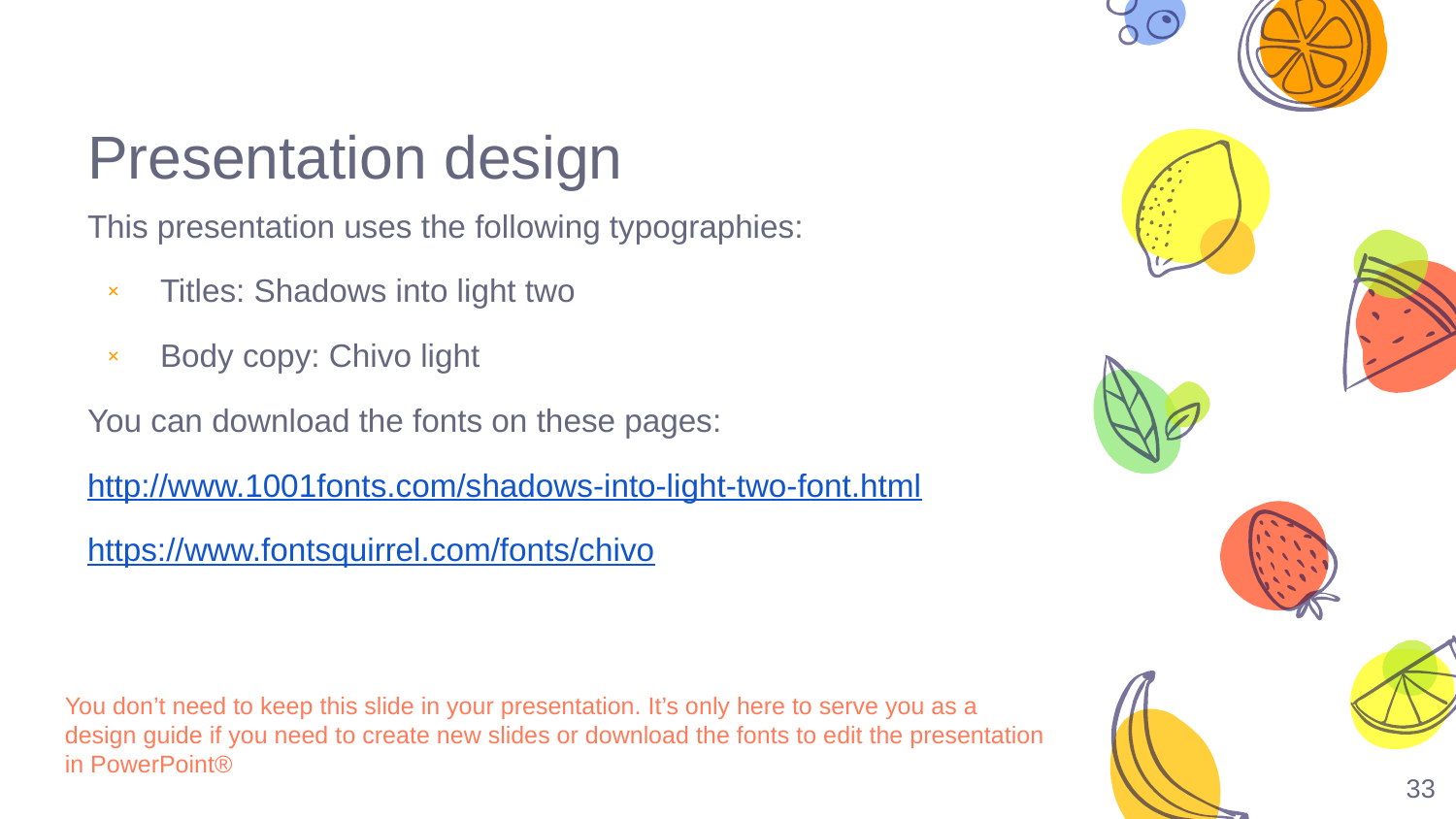

# Presentation design
This presentation uses the following typographies:
Titles: Shadows into light two
Body copy: Chivo light
You can download the fonts on these pages:
http://www.1001fonts.com/shadows-into-light-two-font.html
https://www.fontsquirrel.com/fonts/chivo
You don’t need to keep this slide in your presentation. It’s only here to serve you as a design guide if you need to create new slides or download the fonts to edit the presentation in PowerPoint®

33